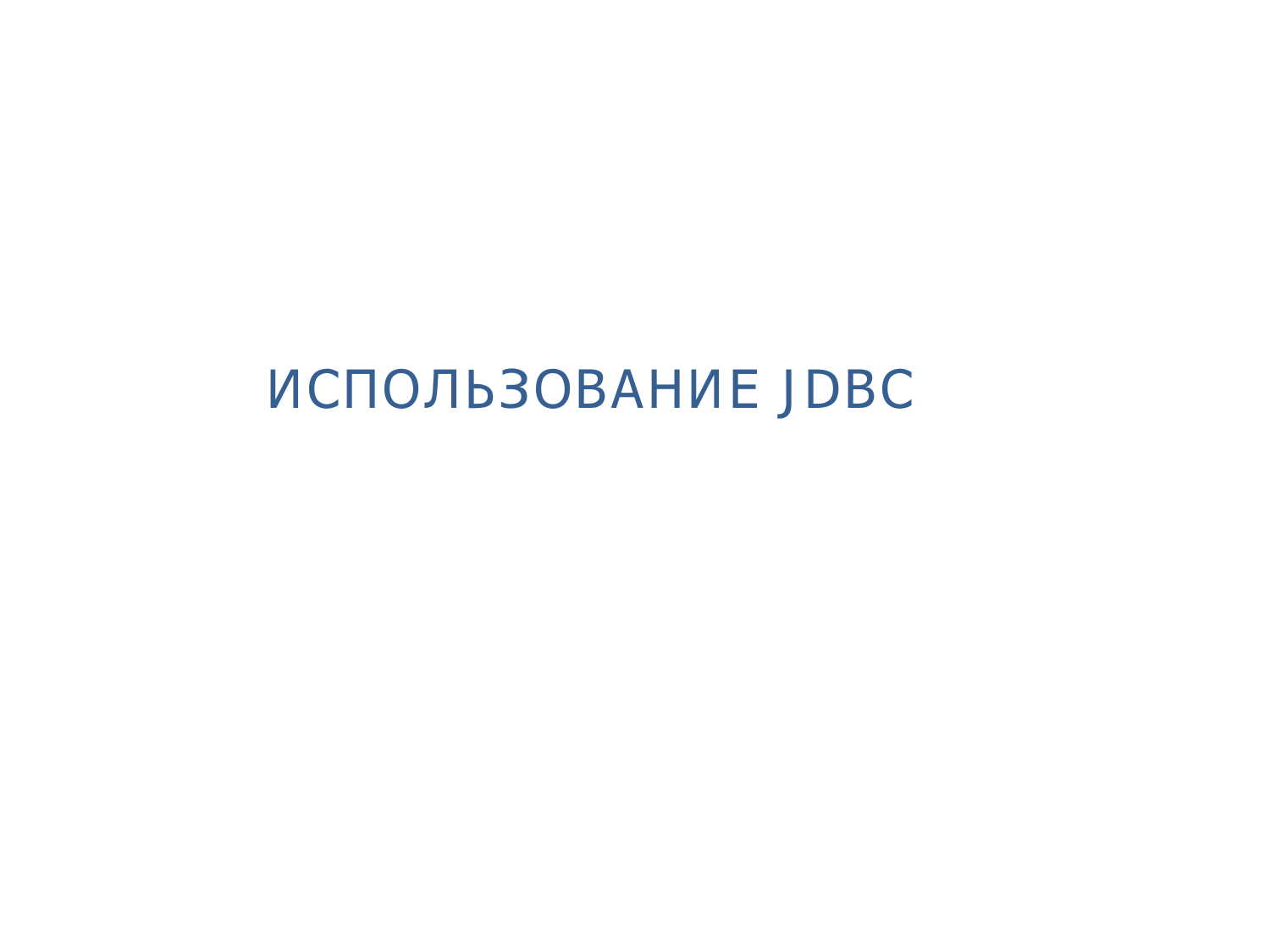

# Использование JDBC
12
2014 © EPAM Systems, RD Dep.